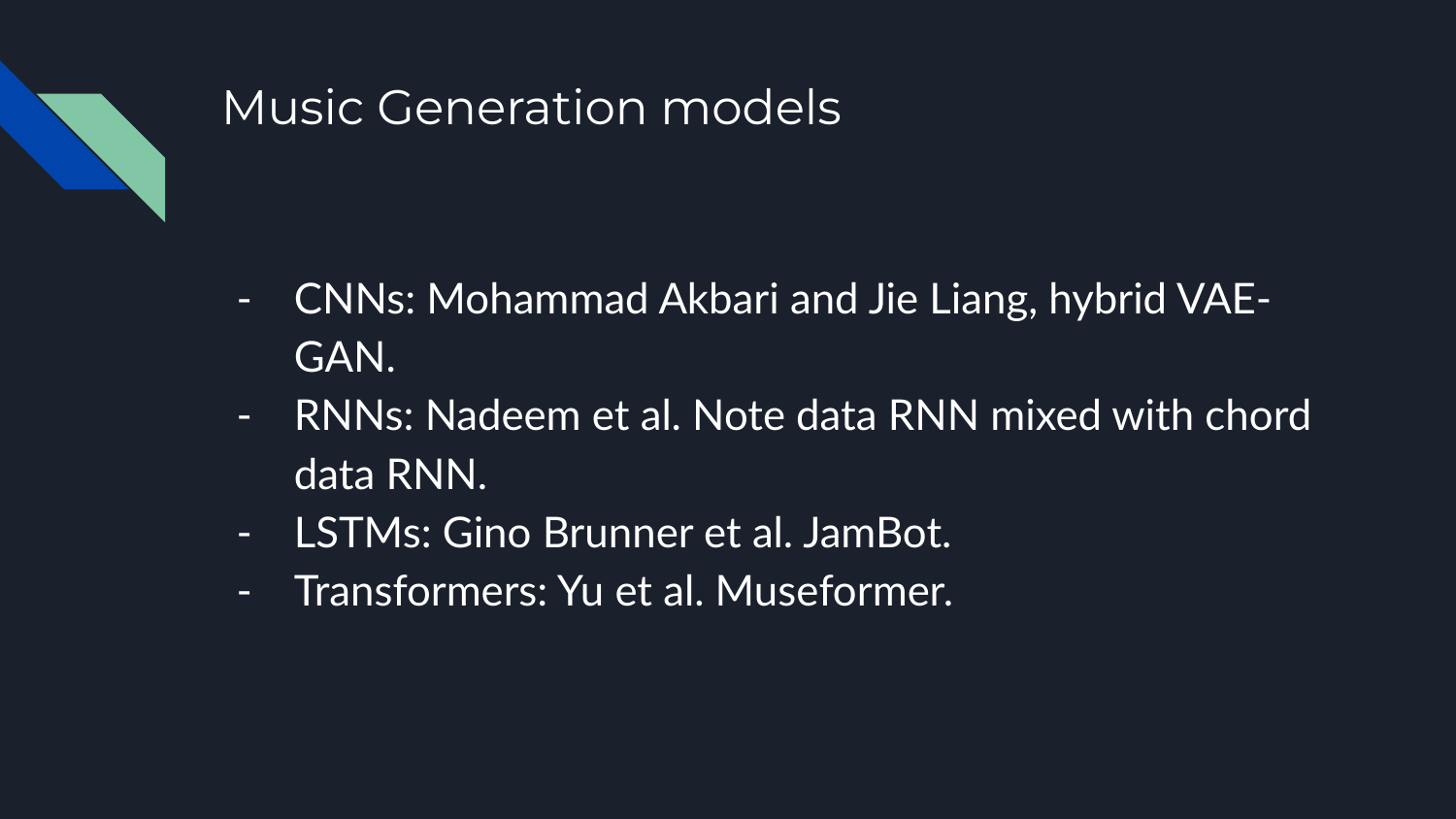

# Music Generation models
CNNs: Mohammad Akbari and Jie Liang, hybrid VAE-GAN.
RNNs: Nadeem et al. Note data RNN mixed with chord data RNN.
LSTMs: Gino Brunner et al. JamBot.
Transformers: Yu et al. Museformer.